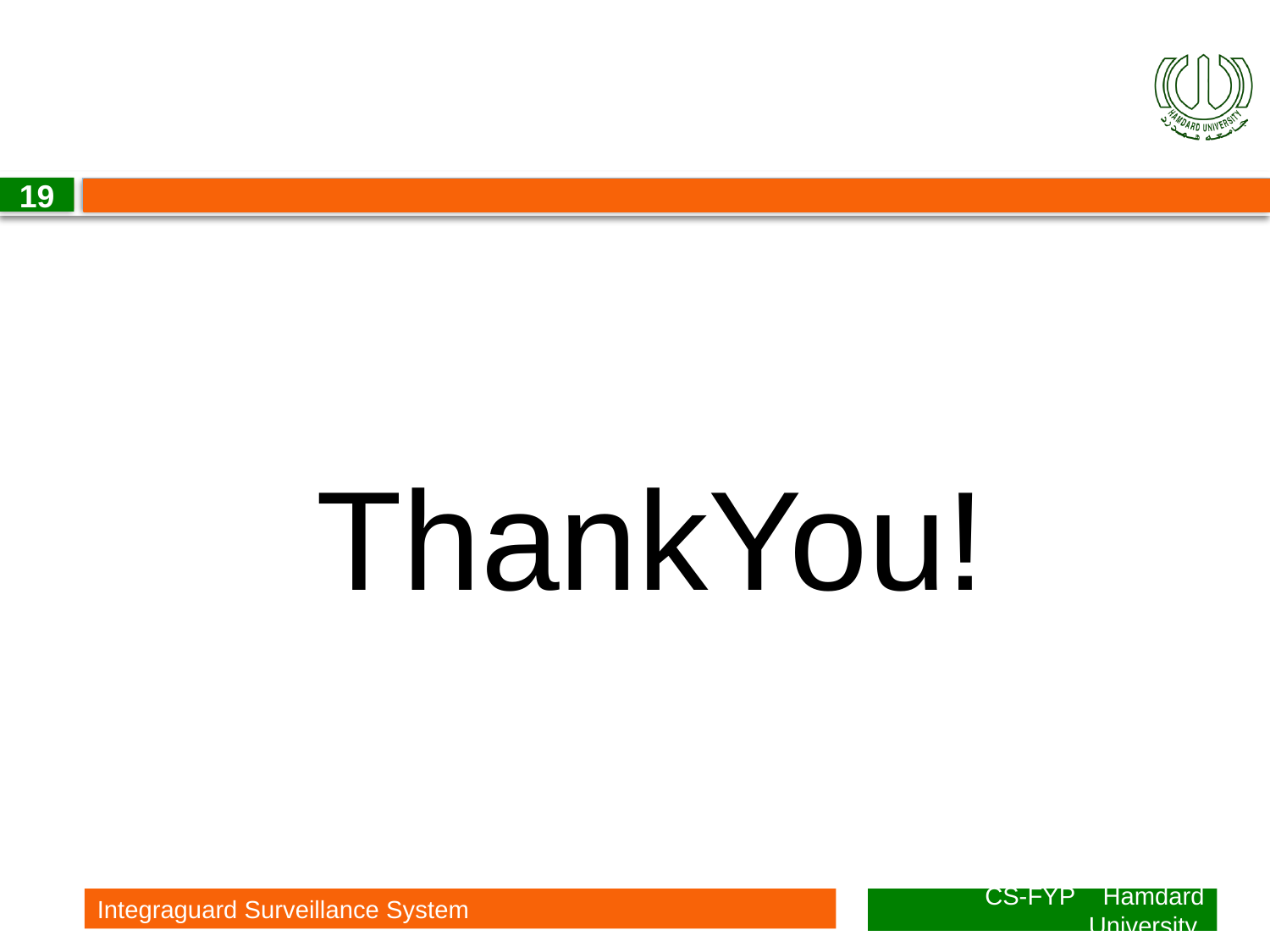

19

ThankYou!
Integraguard Surveillance System
CS-FYP    Hamdard University